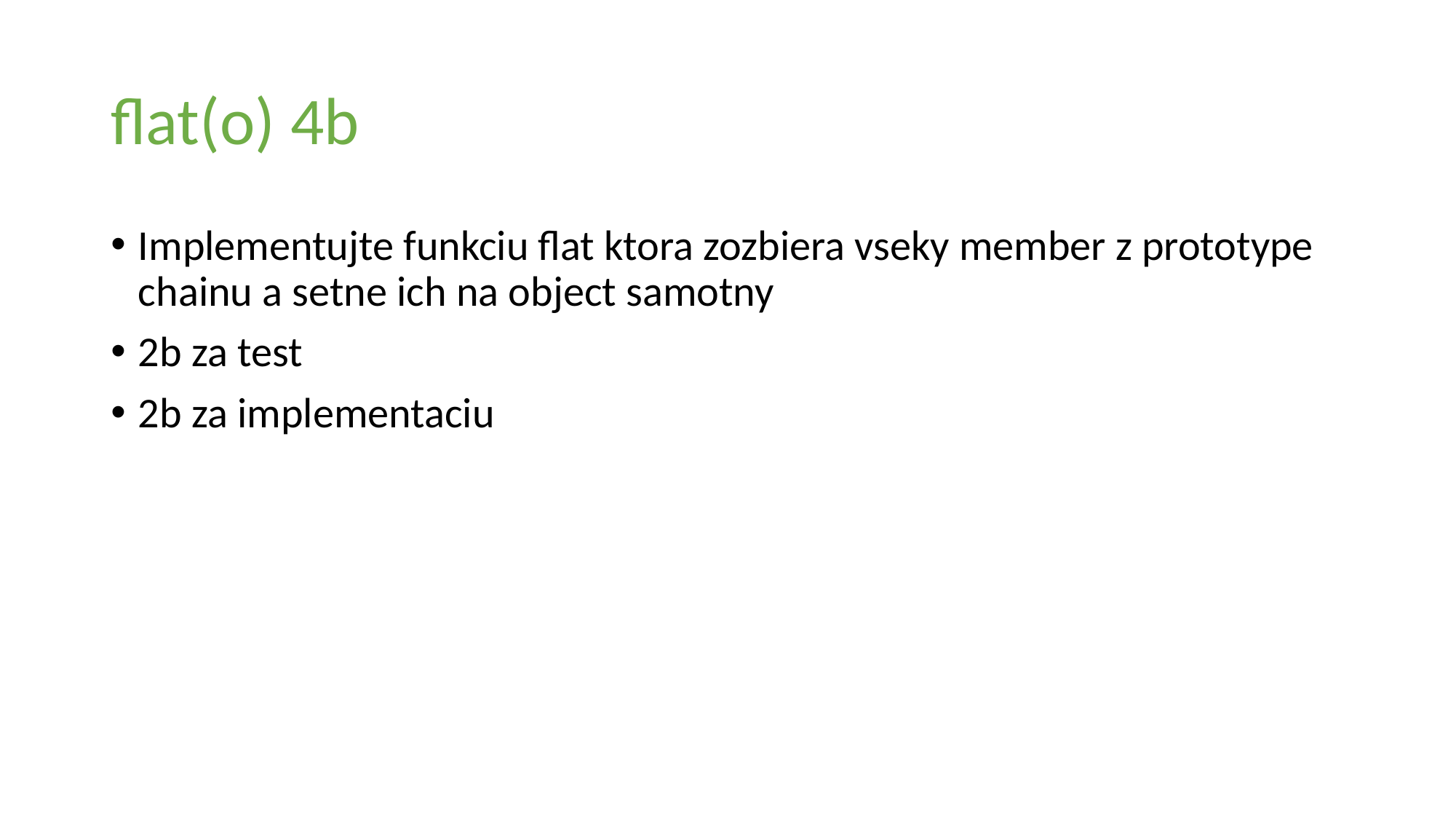

# flat(o) 4b
Implementujte funkciu flat ktora zozbiera vseky member z prototype chainu a setne ich na object samotny
2b za test
2b za implementaciu